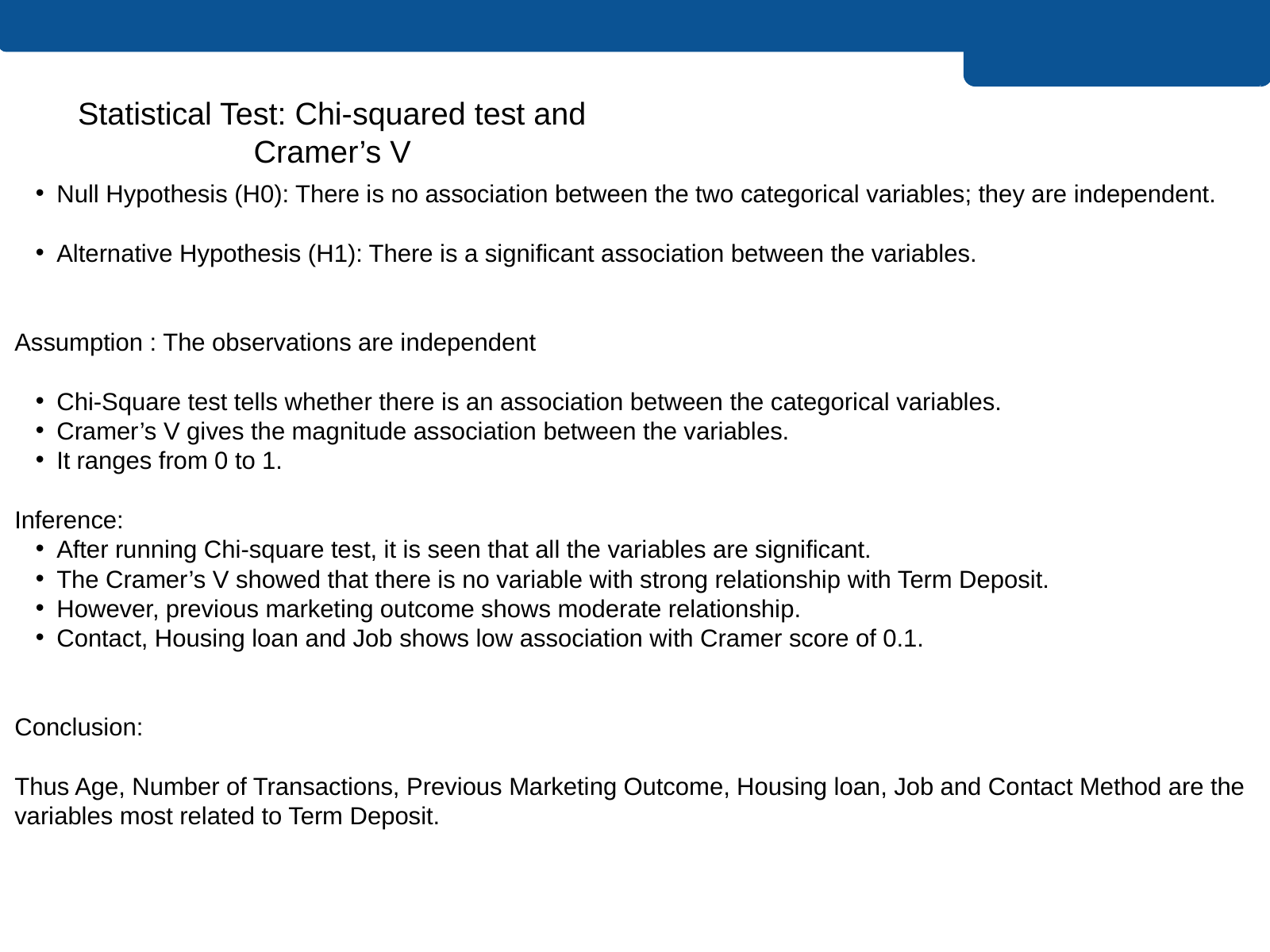

Statistical Test: Chi-squared test and Cramer’s V
Null Hypothesis (H0): There is no association between the two categorical variables; they are independent.

Alternative Hypothesis (H1): There is a significant association between the variables.

Assumption : The observations are independent

Chi-Square test tells whether there is an association between the categorical variables.
Cramer’s V gives the magnitude association between the variables.
It ranges from 0 to 1.

Inference:
After running Chi-square test, it is seen that all the variables are significant.
The Cramer’s V showed that there is no variable with strong relationship with Term Deposit.
However, previous marketing outcome shows moderate relationship.
Contact, Housing loan and Job shows low association with Cramer score of 0.1.

Conclusion:

Thus Age, Number of Transactions, Previous Marketing Outcome, Housing loan, Job and Contact Method are the variables most related to Term Deposit.

Excellence and Service